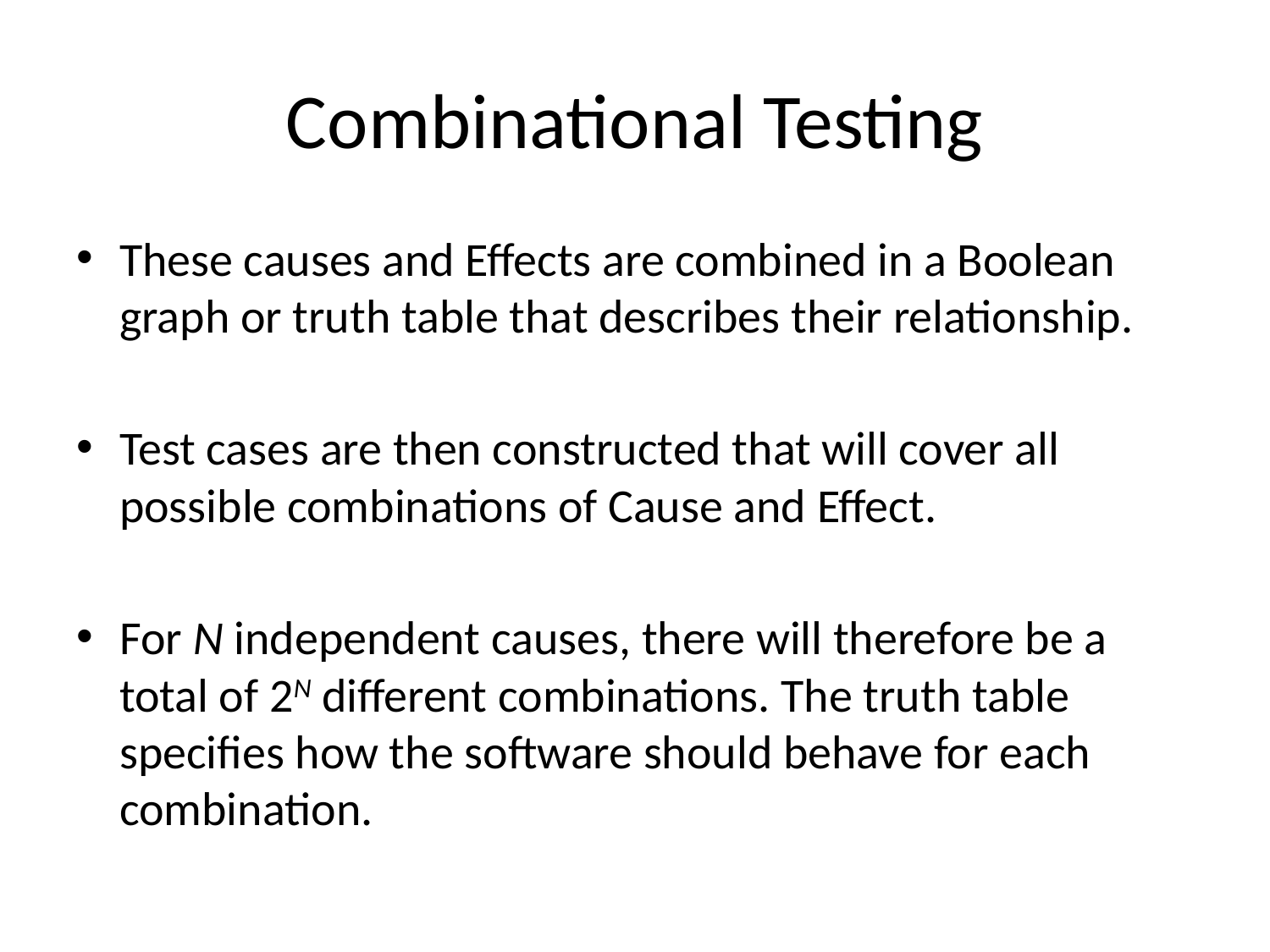

# Combinational Testing
These causes and Effects are combined in a Boolean graph or truth table that describes their relationship.

Test cases are then constructed that will cover all possible combinations of Cause and Effect.

For N independent causes, there will therefore be a total of 2N different combinations. The truth table specifies how the software should behave for each combination.